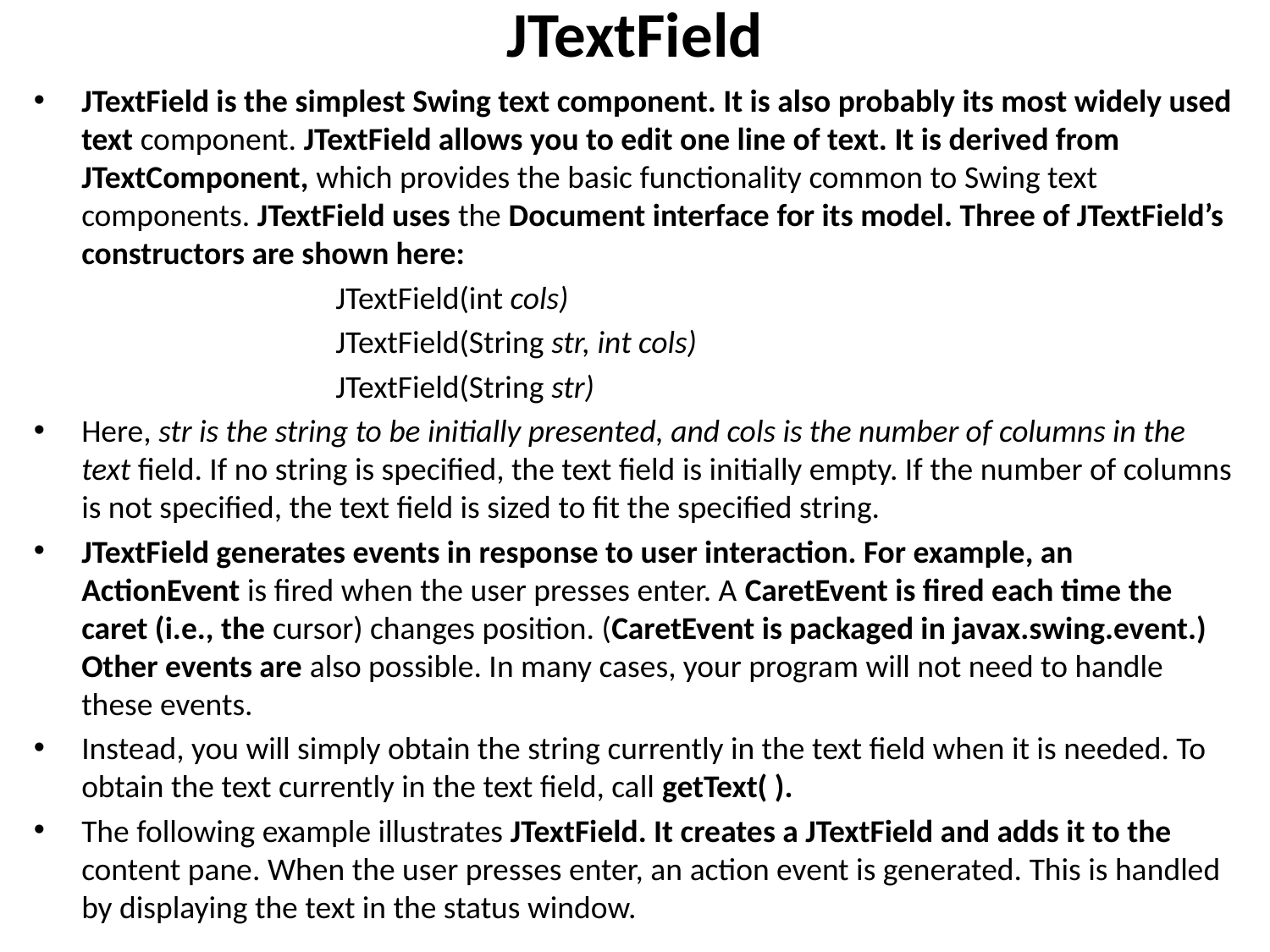

# JTextField
JTextField is the simplest Swing text component. It is also probably its most widely used text component. JTextField allows you to edit one line of text. It is derived from JTextComponent, which provides the basic functionality common to Swing text components. JTextField uses the Document interface for its model. Three of JTextField’s constructors are shown here:
			JTextField(int cols)
			JTextField(String str, int cols)
			JTextField(String str)
Here, str is the string to be initially presented, and cols is the number of columns in the text field. If no string is specified, the text field is initially empty. If the number of columns is not specified, the text field is sized to fit the specified string.
JTextField generates events in response to user interaction. For example, an ActionEvent is fired when the user presses enter. A CaretEvent is fired each time the caret (i.e., the cursor) changes position. (CaretEvent is packaged in javax.swing.event.) Other events are also possible. In many cases, your program will not need to handle these events.
Instead, you will simply obtain the string currently in the text field when it is needed. To obtain the text currently in the text field, call getText( ).
The following example illustrates JTextField. It creates a JTextField and adds it to the content pane. When the user presses enter, an action event is generated. This is handled by displaying the text in the status window.